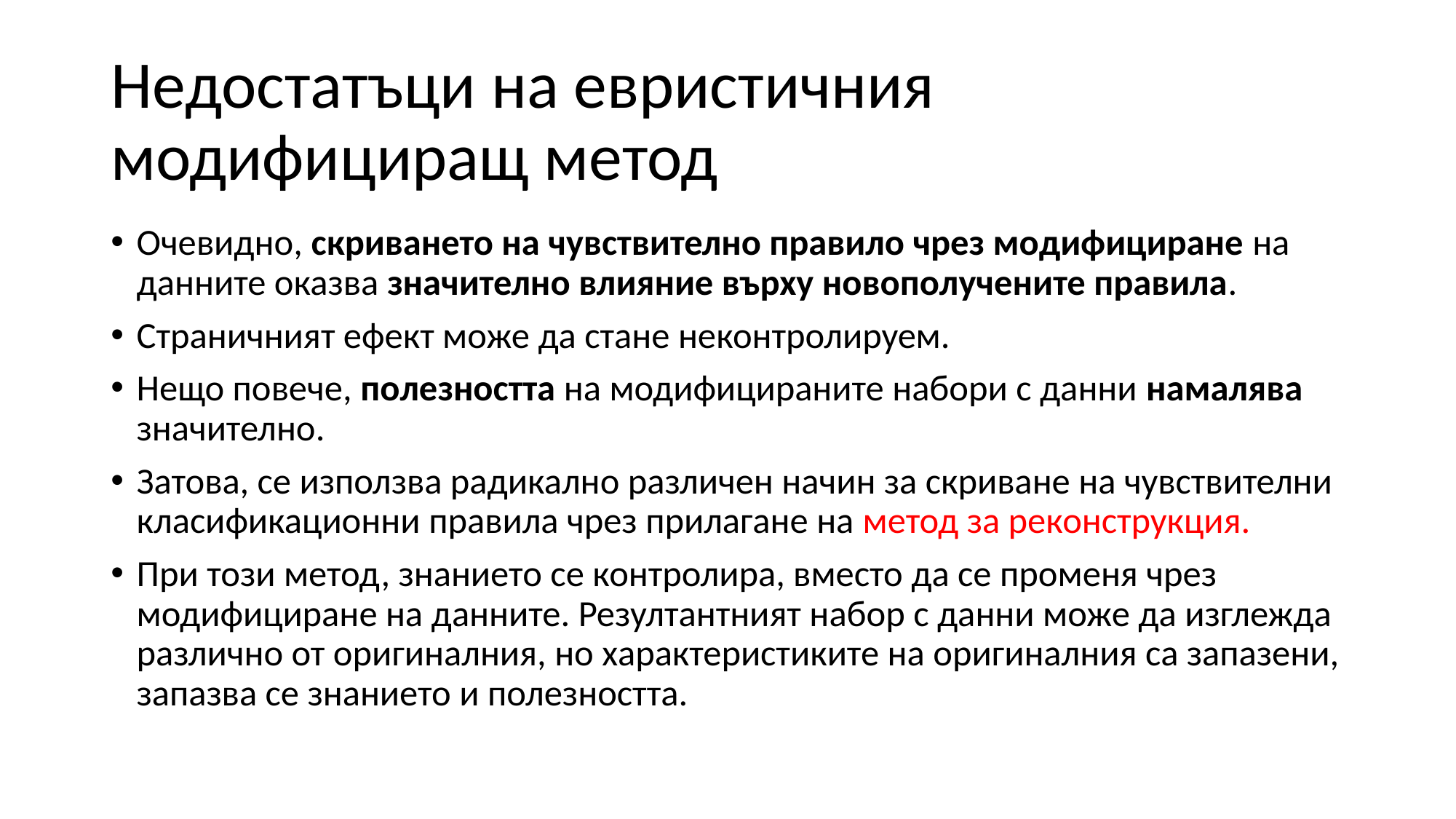

# Недостатъци на евристичния модифициращ метод
Очевидно, скриването на чувствително правило чрез модифициране на данните оказва значително влияние върху новополучените правила.
Страничният ефект може да стане неконтролируем.
Нещо повече, полезността на модифицираните набори с данни намалява значително.
Затова, се използва радикално различен начин за скриване на чувствителни класификационни правила чрез прилагане на метод за реконструкция.
При този метод, знанието се контролира, вместо да се променя чрез модифициране на данните. Резултантният набор с данни може да изглежда различно от оригиналния, но характеристиките на оригиналния са запазени, запазва се знанието и полезността.